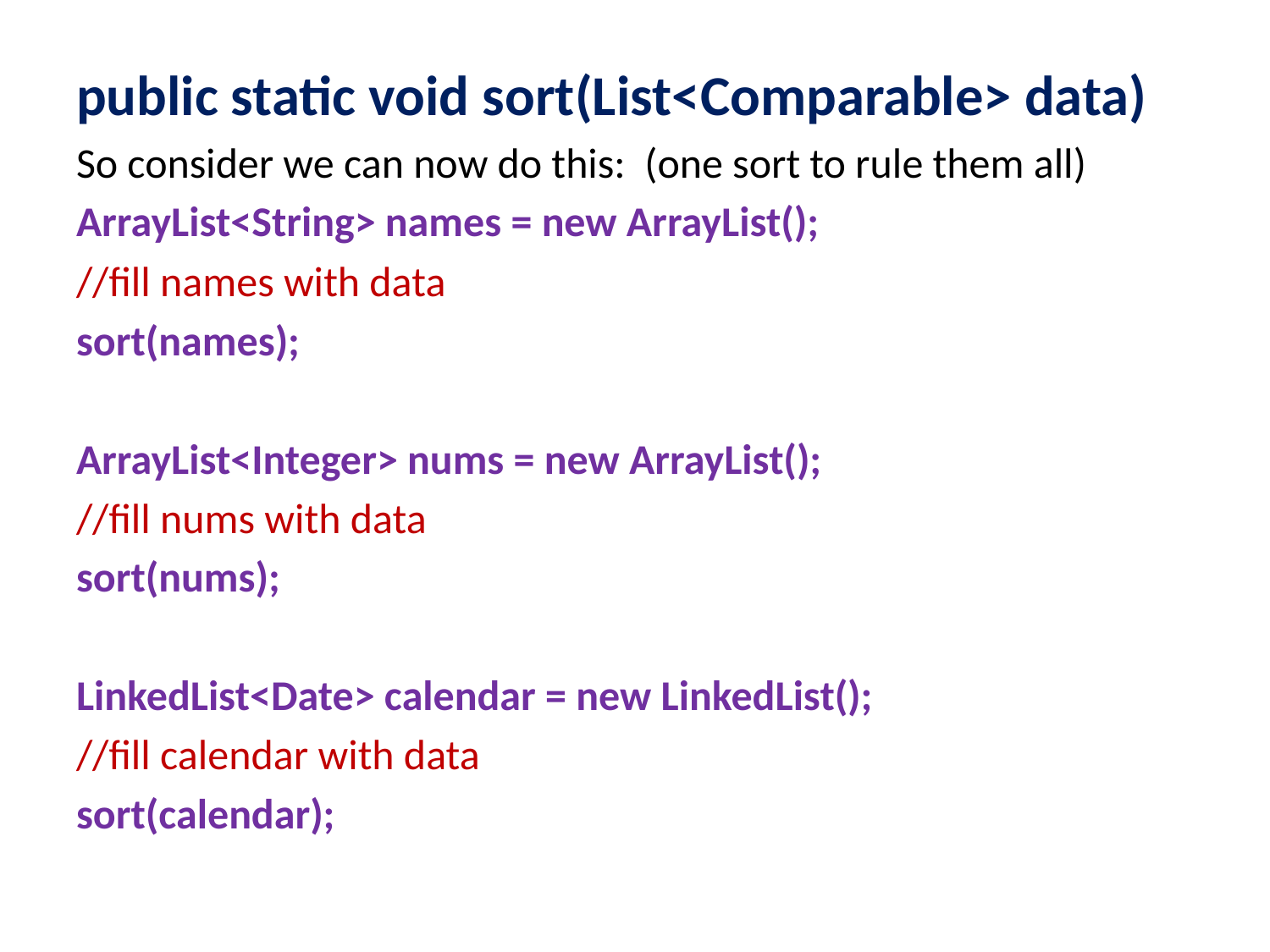

#
public static void sort(List<Comparable> data)
So consider we can now do this:  (one sort to rule them all)
ArrayList<String> names = new ArrayList();
//fill names with data
sort(names);

ArrayList<Integer> nums = new ArrayList();
//fill nums with data
sort(nums);

LinkedList<Date> calendar = new LinkedList();
//fill calendar with data
sort(calendar);